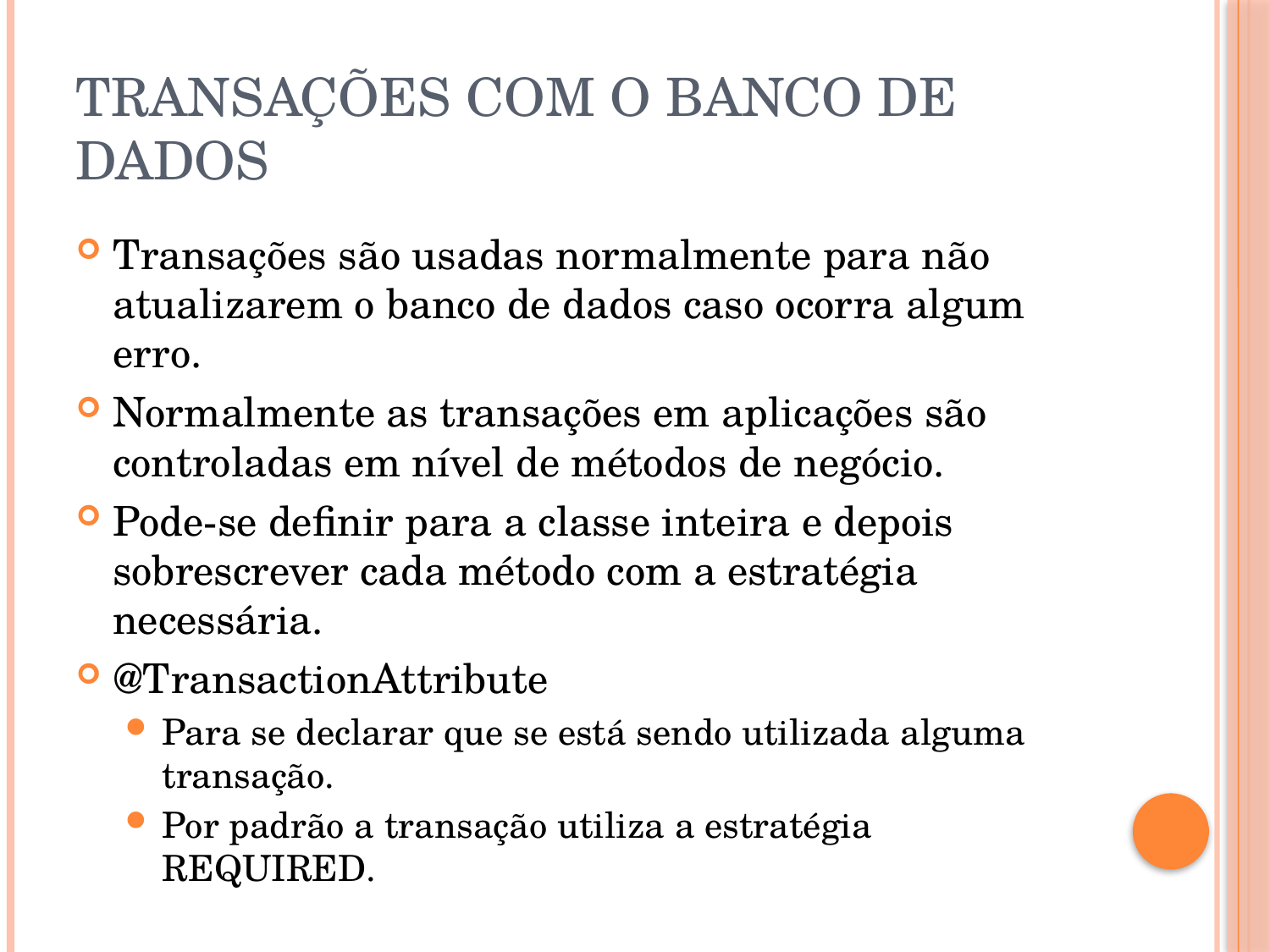

# Transações com o Banco de Dados
Transações são usadas normalmente para não atualizarem o banco de dados caso ocorra algum erro.
Normalmente as transações em aplicações são controladas em nível de métodos de negócio.
Pode-se definir para a classe inteira e depois sobrescrever cada método com a estratégia necessária.
@TransactionAttribute
Para se declarar que se está sendo utilizada alguma transação.
Por padrão a transação utiliza a estratégia REQUIRED.